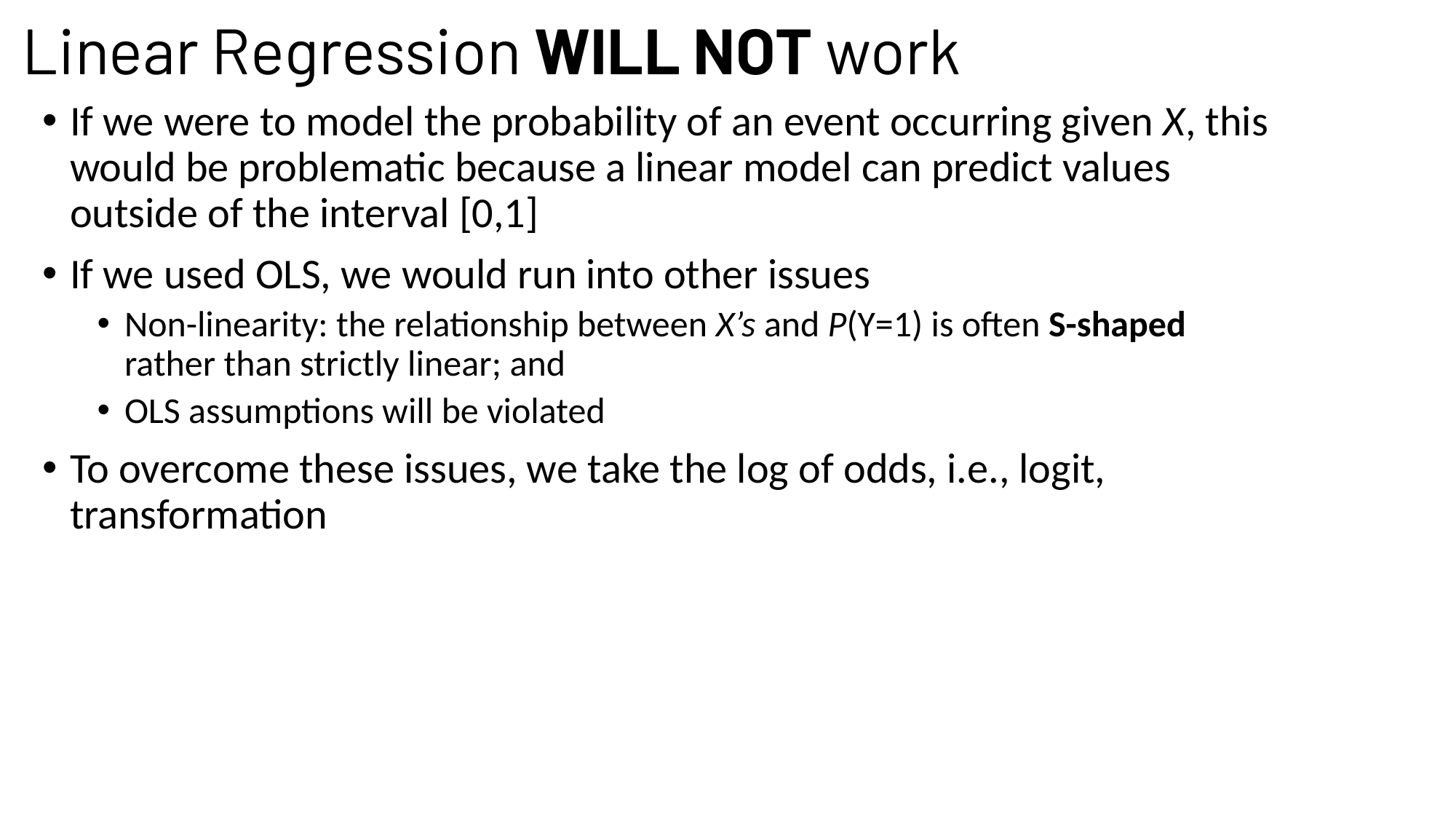

# Linear Regression WILL NOT work
If we were to model the probability of an event occurring given X, this would be problematic because a linear model can predict values outside of the interval [0,1]
If we used OLS, we would run into other issues
Non-linearity: the relationship between X’s and P(Y=1) is often S-shaped rather than strictly linear; and
OLS assumptions will be violated
To overcome these issues, we take the log of odds, i.e., logit, transformation